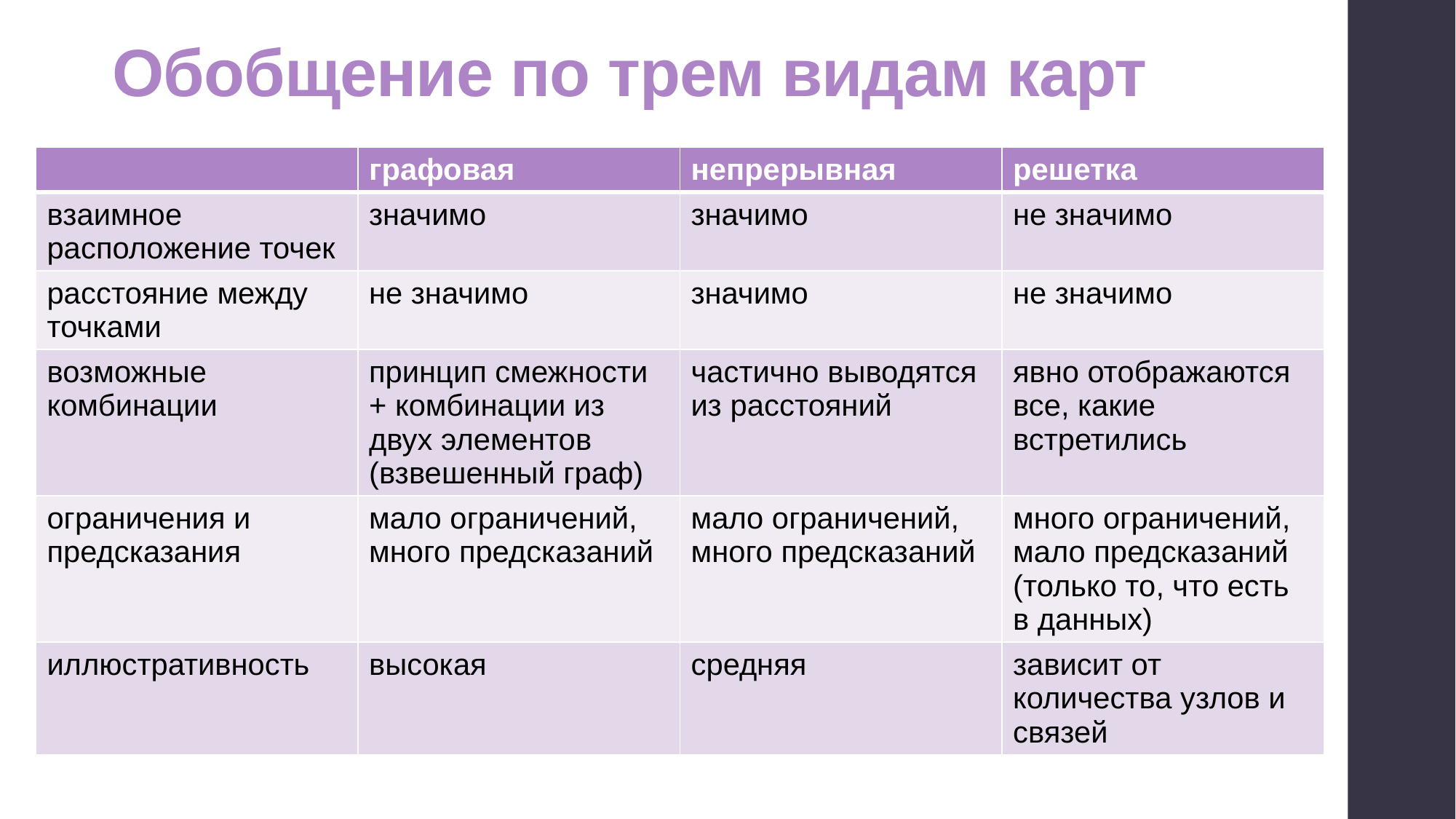

# Обобщение по трем видам карт
|  | графовая | непрерывная | решетка |
| --- | --- | --- | --- |
| взаимное расположение точек | значимо | значимо | не значимо |
| расстояние между точками | не значимо | значимо | не значимо |
| возможные комбинации | принцип смежности + комбинации из двух элементов (взвешенный граф) | частично выводятся из расстояний | явно отображаются все, какие встретились |
| ограничения и предсказания | мало ограничений, много предсказаний | мало ограничений, много предсказаний | много ограничений, мало предсказаний (только то, что есть в данных) |
| иллюстративность | высокая | средняя | зависит от количества узлов и связей |